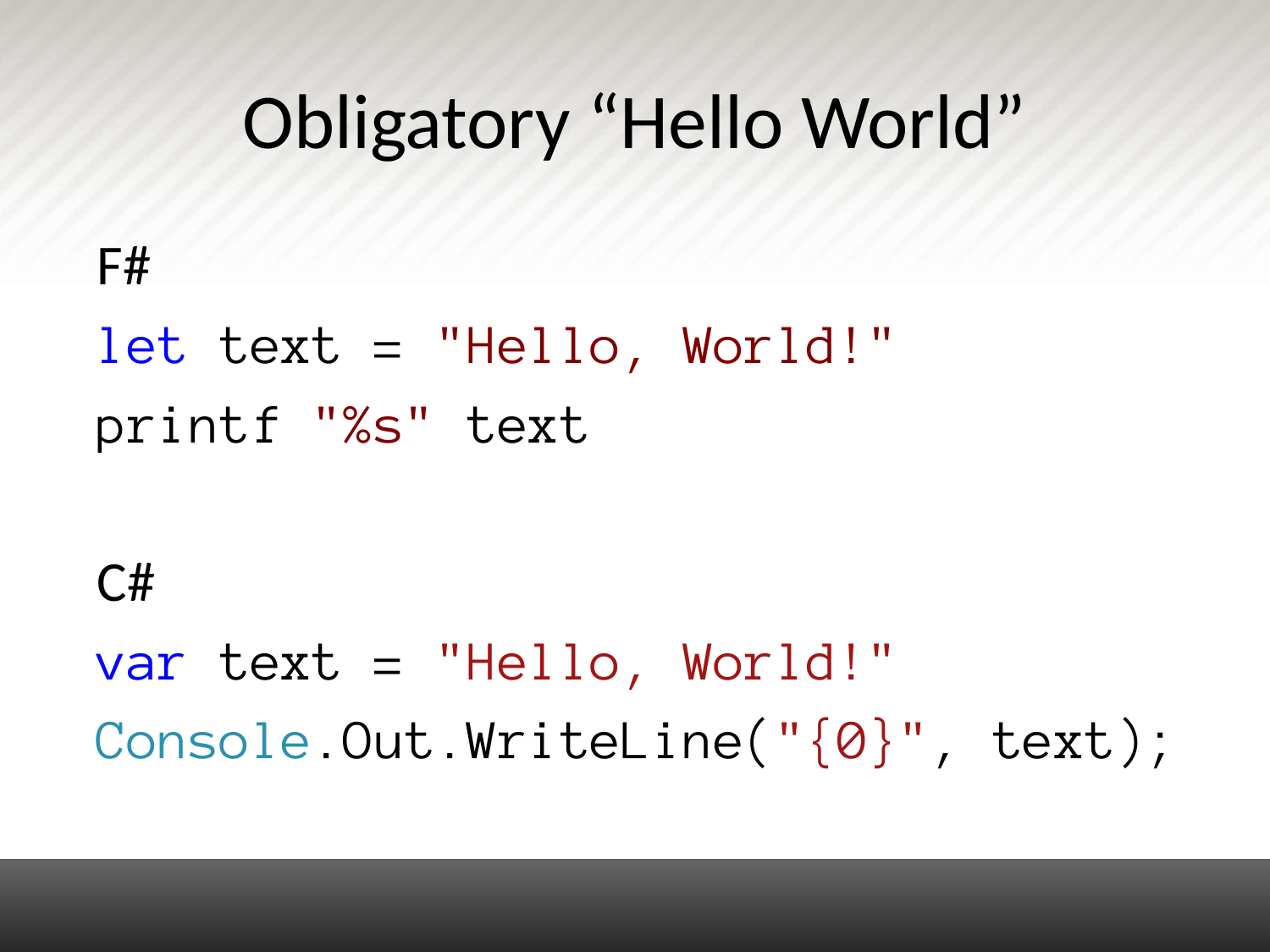

# Obligatory “Hello World”
F#
let text = "Hello, World!"
printf "%s" text

C#
var text = "Hello, World!"
Console.Out.WriteLine("{0}", text);